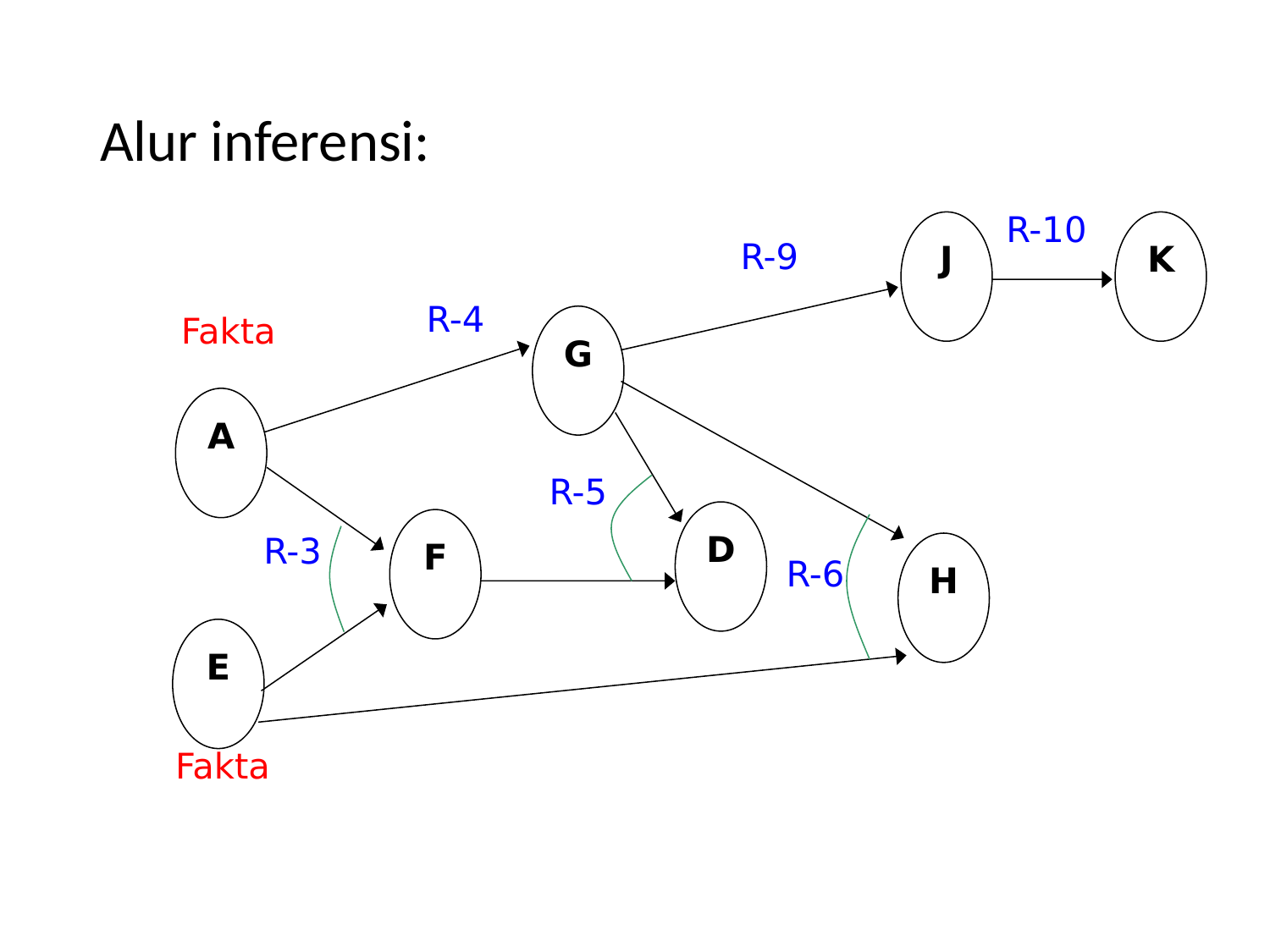

# Alur inferensi:
R-10
J
K
R-9

R-4
Fakta
G

A

R-5

D
F

R-3

H
R-6

E

Fakta